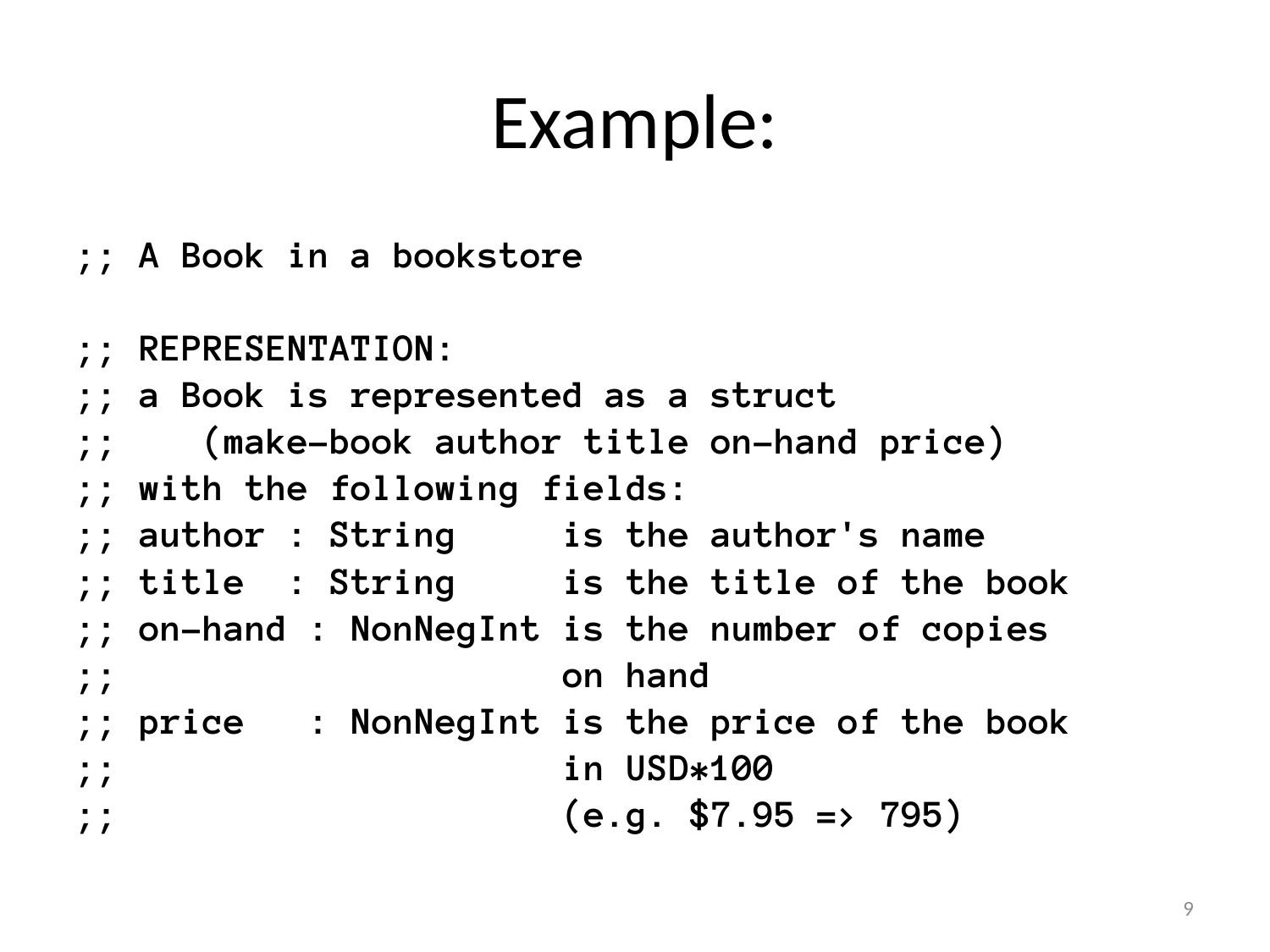

# Example:
;; A Book in a bookstore

;; REPRESENTATION:
;; a Book is represented as a struct
;;    (make-book author title on-hand price)
;; with the following fields:
;; author : String     is the author's name
;; title  : String     is the title of the book
;; on-hand : NonNegInt is the number of copies
;;                     on hand
;; price   : NonNegInt is the price of the book
;;                     in USD*100
;;                     (e.g. $7.95 => 795)
9